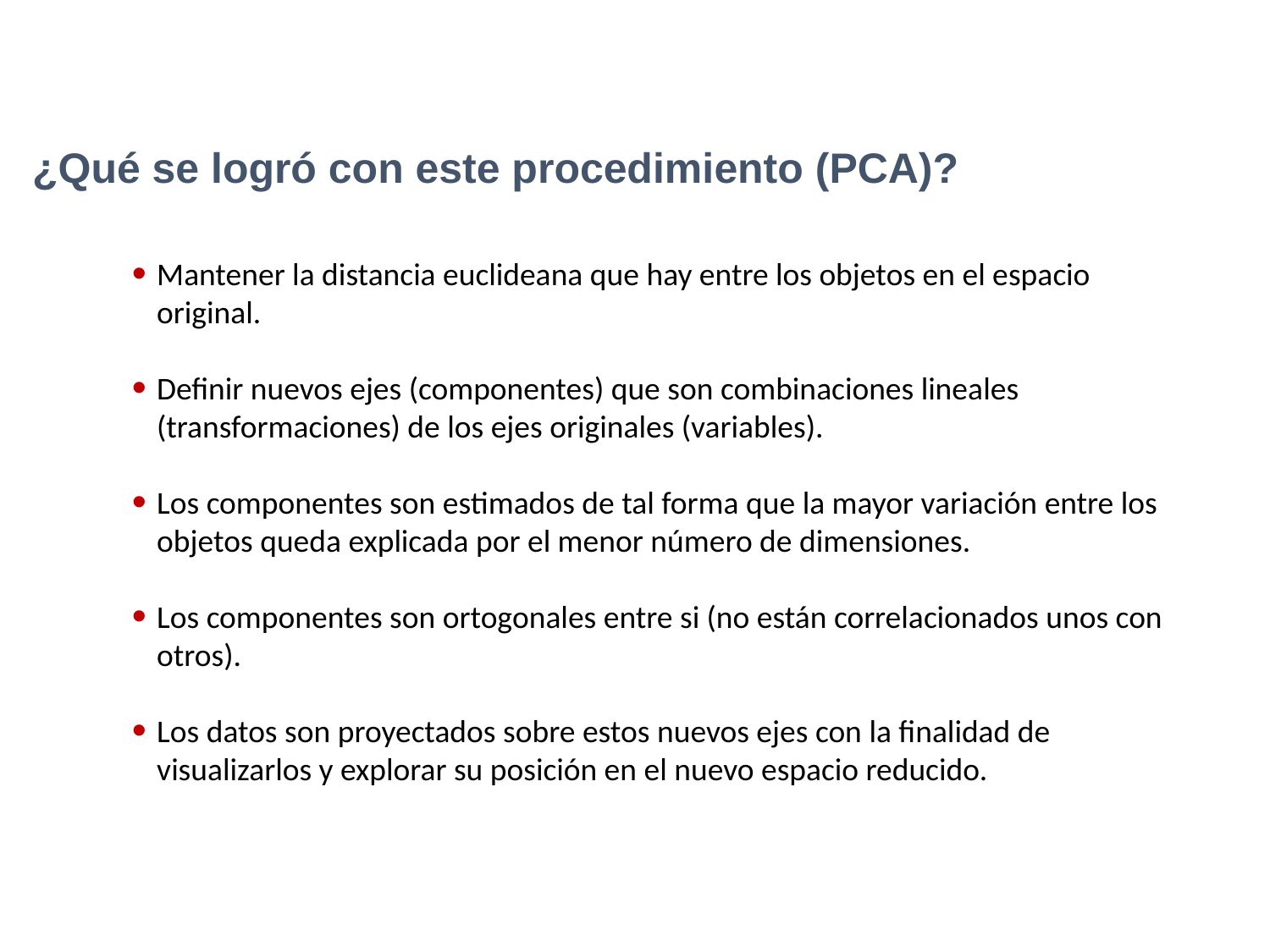

¿Qué se logró con este procedimiento (PCA)?
Mantener la distancia euclideana que hay entre los objetos en el espacio original.

Definir nuevos ejes (componentes) que son combinaciones lineales (transformaciones) de los ejes originales (variables).

Los componentes son estimados de tal forma que la mayor variación entre los objetos queda explicada por el menor número de dimensiones.

Los componentes son ortogonales entre si (no están correlacionados unos con otros).

Los datos son proyectados sobre estos nuevos ejes con la finalidad de visualizarlos y explorar su posición en el nuevo espacio reducido.